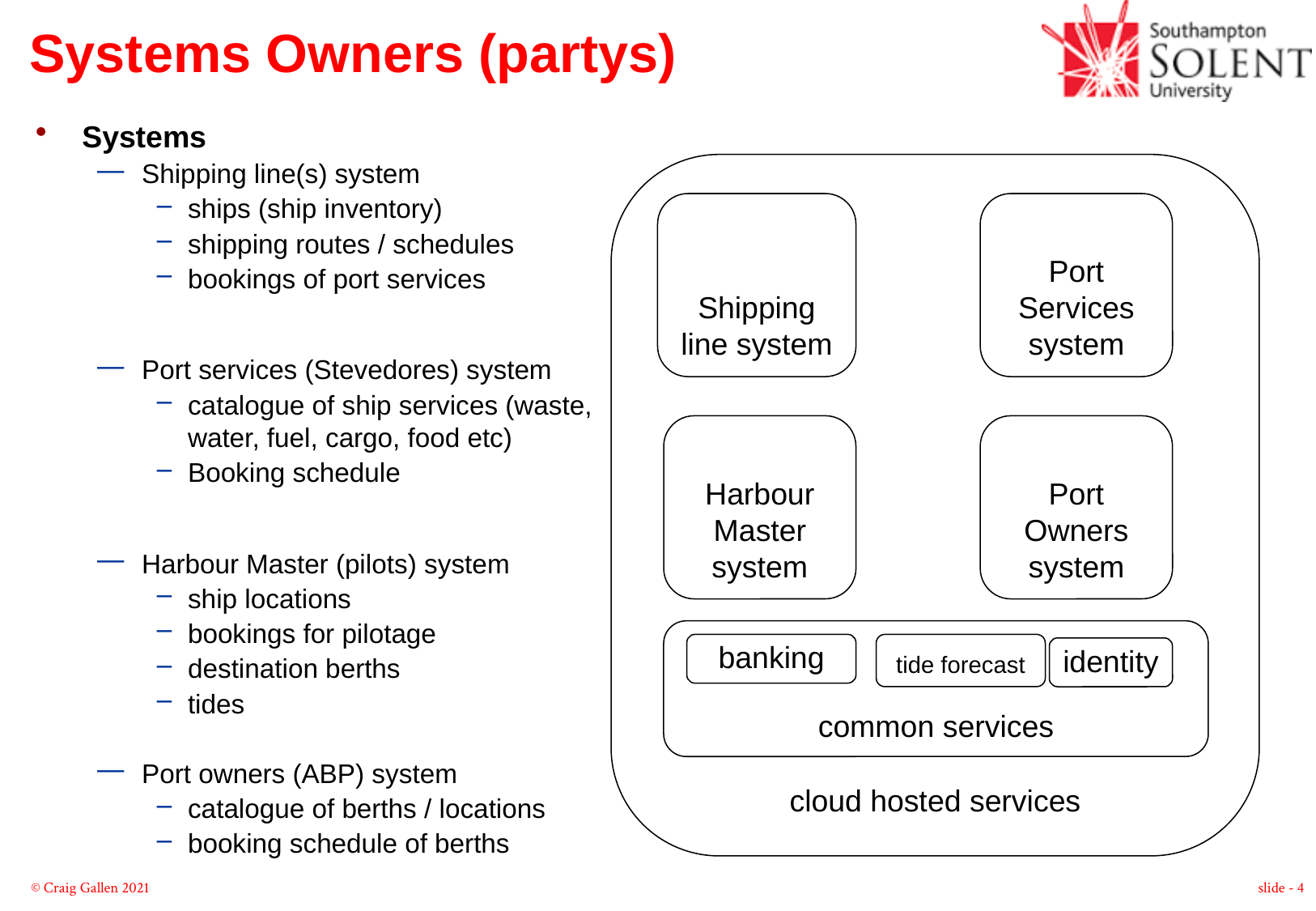

# Systems Owners (partys)
Systems
Shipping line(s) system
ships (ship inventory)
shipping routes / schedules
bookings of port services

Port services (Stevedores) system
catalogue of ship services (waste, water, fuel, cargo, food etc)
Booking schedule

Harbour Master (pilots) system
ship locations
bookings for pilotage
destination berths
tides

Port owners (ABP) system
catalogue of berths / locations
booking schedule of berths

cloud hosted services
Port Services system
Shipping line system
Port Owners system
Harbour Master system
common services
banking
tide forecast
identity